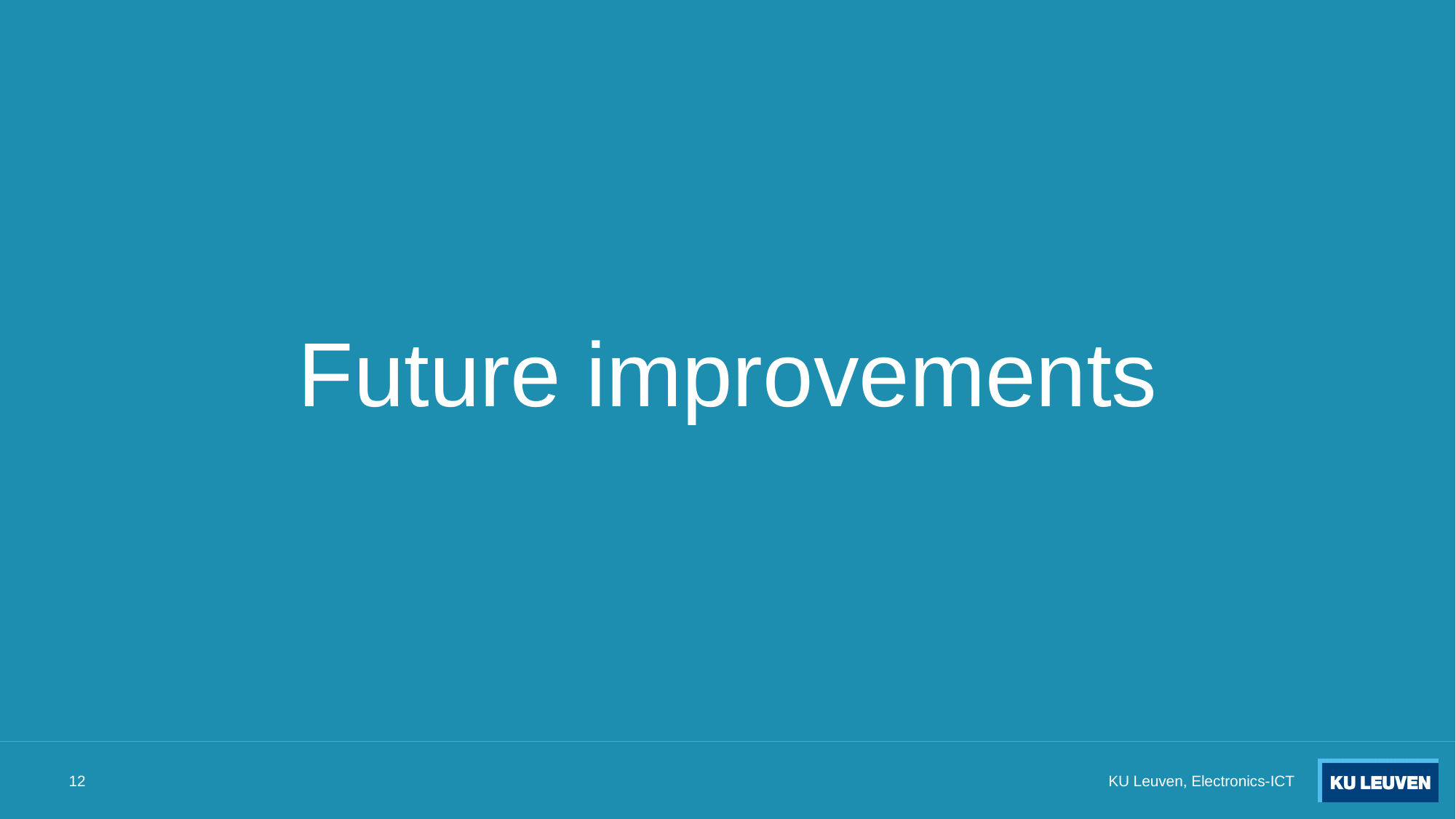

# Future improvements
12
KU Leuven, Electronics-ICT